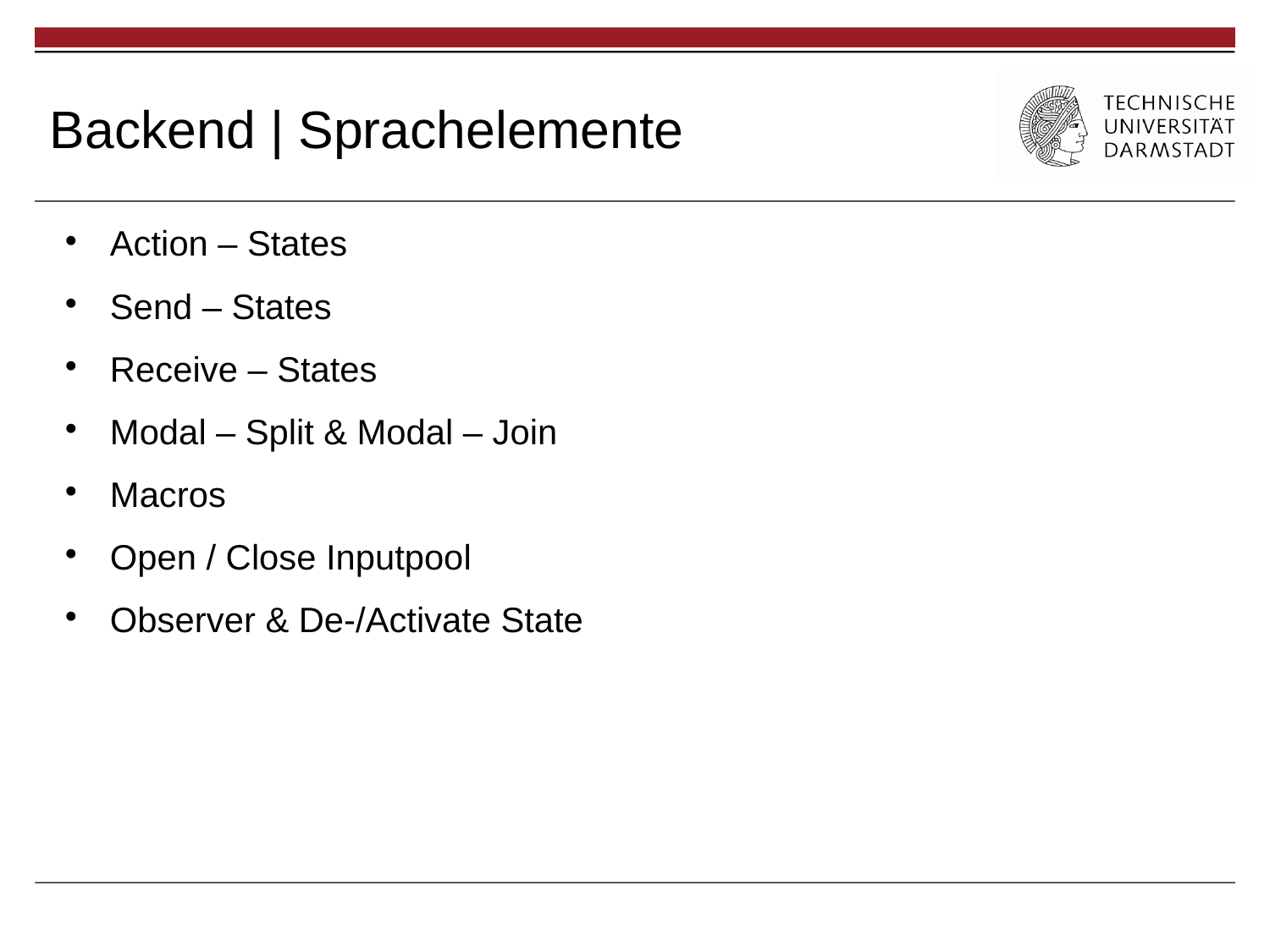

# Backend | Sprachelemente
Action – States
Send – States
Receive – States
Modal – Split & Modal – Join
Macros
Open / Close Inputpool
Observer & De-/Activate State